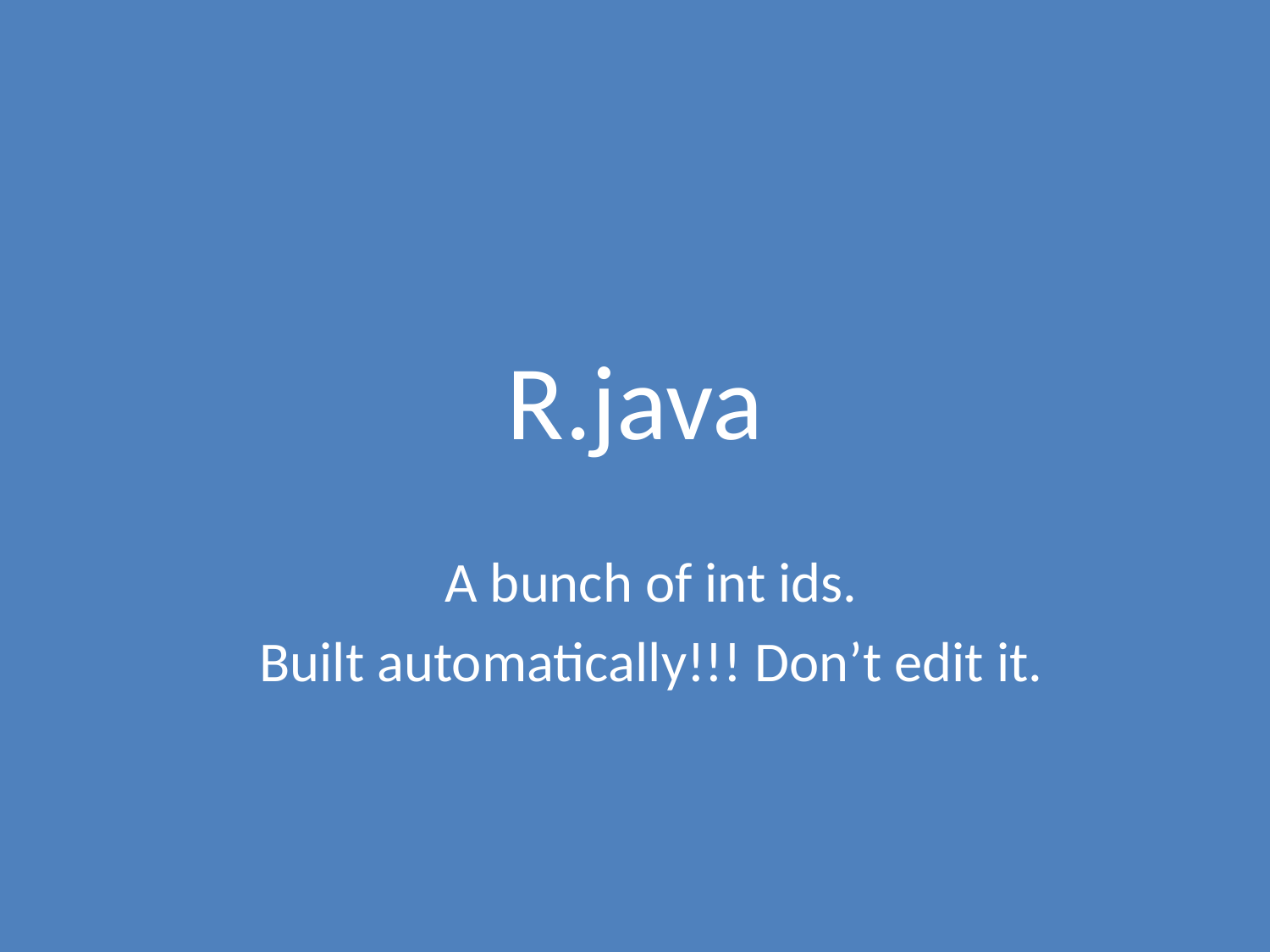

# R.java
A bunch of int ids.
Built automatically!!! Don’t edit it.